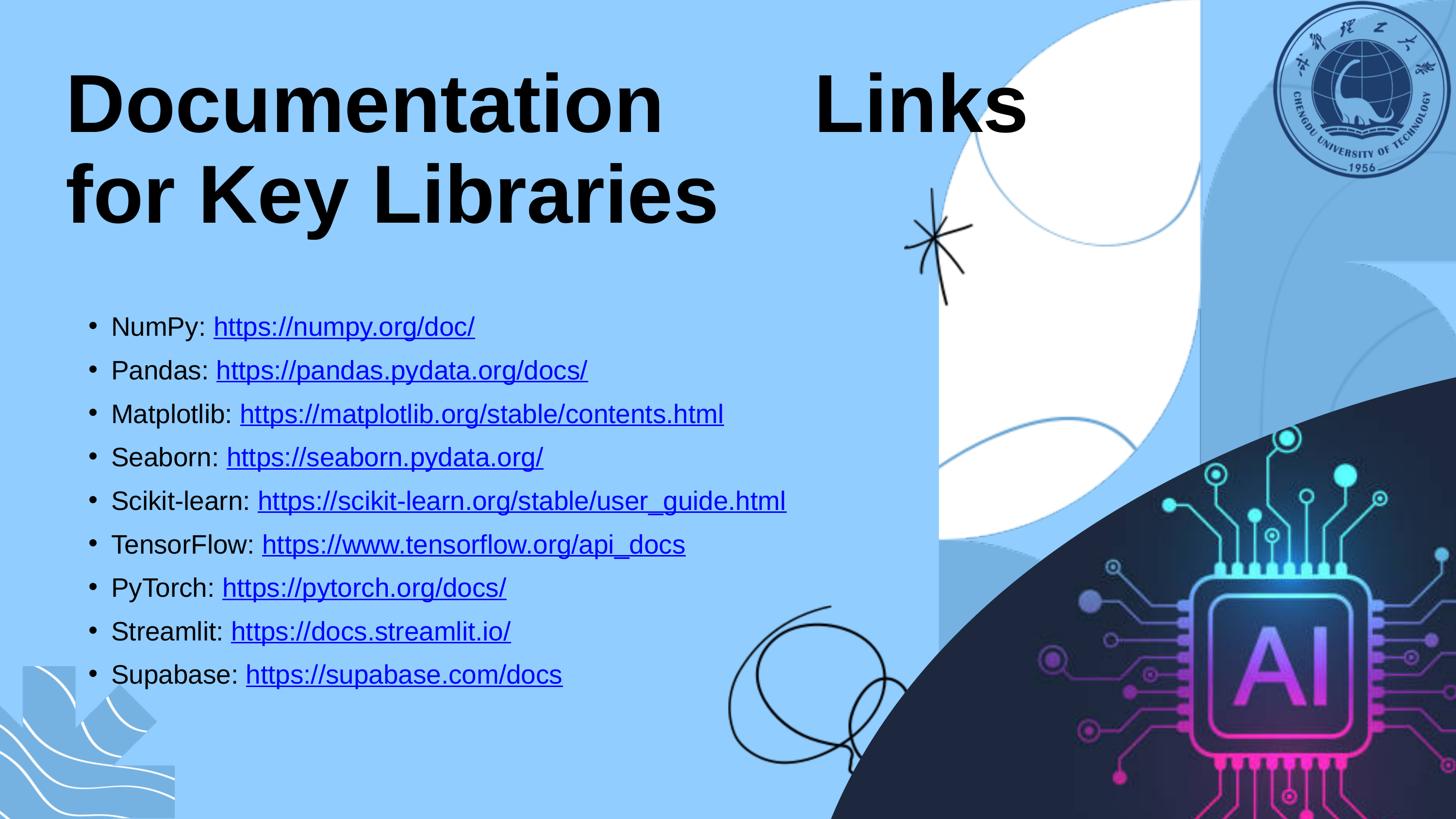

Documentation Links for Key Libraries

NumPy: https://numpy.org/doc/
Pandas: https://pandas.pydata.org/docs/
Matplotlib: https://matplotlib.org/stable/contents.html
Seaborn: https://seaborn.pydata.org/
Scikit-learn: https://scikit-learn.org/stable/user_guide.html
TensorFlow: https://www.tensorflow.org/api_docs
PyTorch: https://pytorch.org/docs/
Streamlit: https://docs.streamlit.io/
Supabase: https://supabase.com/docs